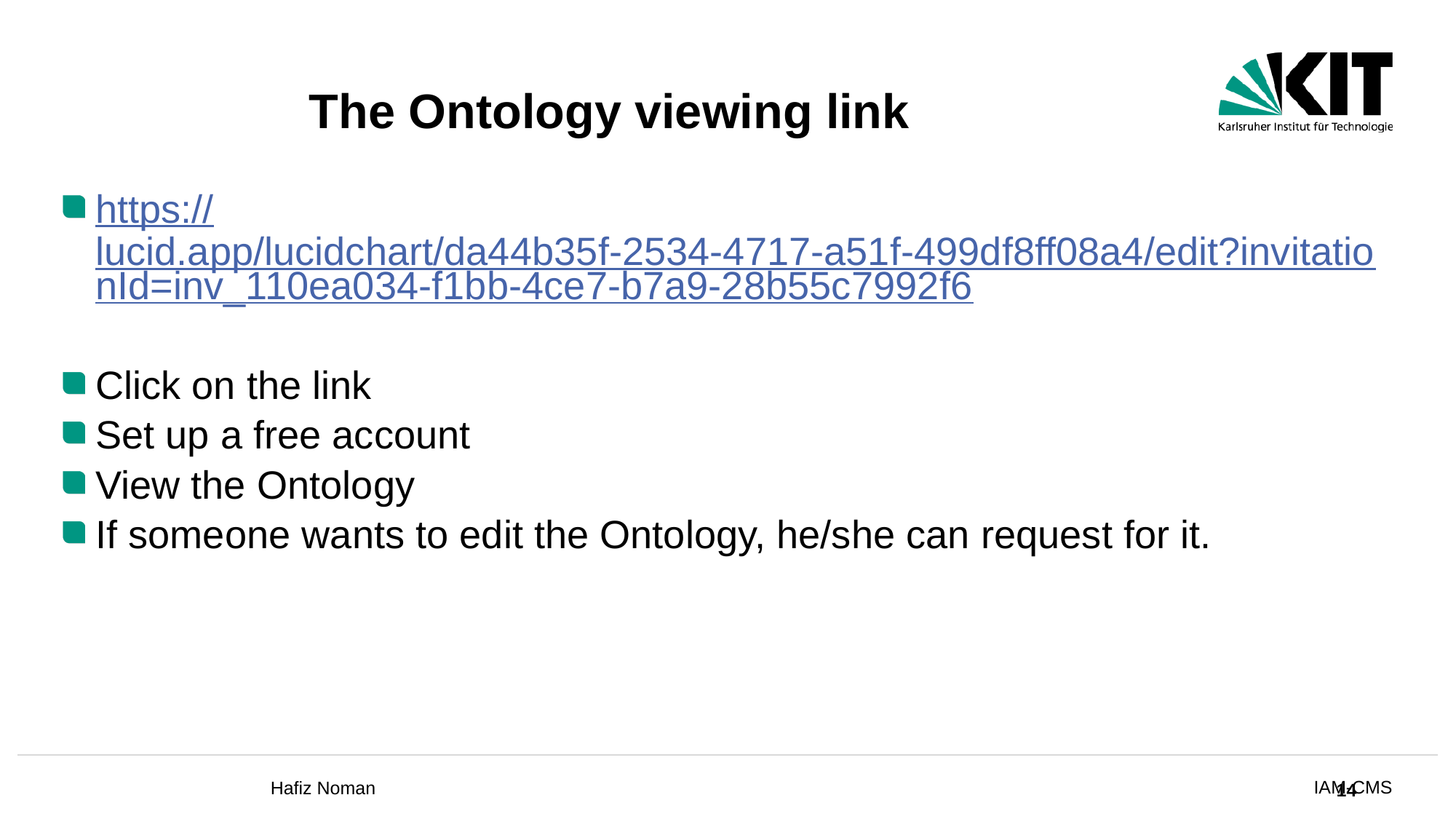

# The Ontology viewing link
https://lucid.app/lucidchart/da44b35f-2534-4717-a51f-499df8ff08a4/edit?invitationId=inv_110ea034-f1bb-4ce7-b7a9-28b55c7992f6

Click on the link
Set up a free account
View the Ontology
If someone wants to edit the Ontology, he/she can request for it.

14